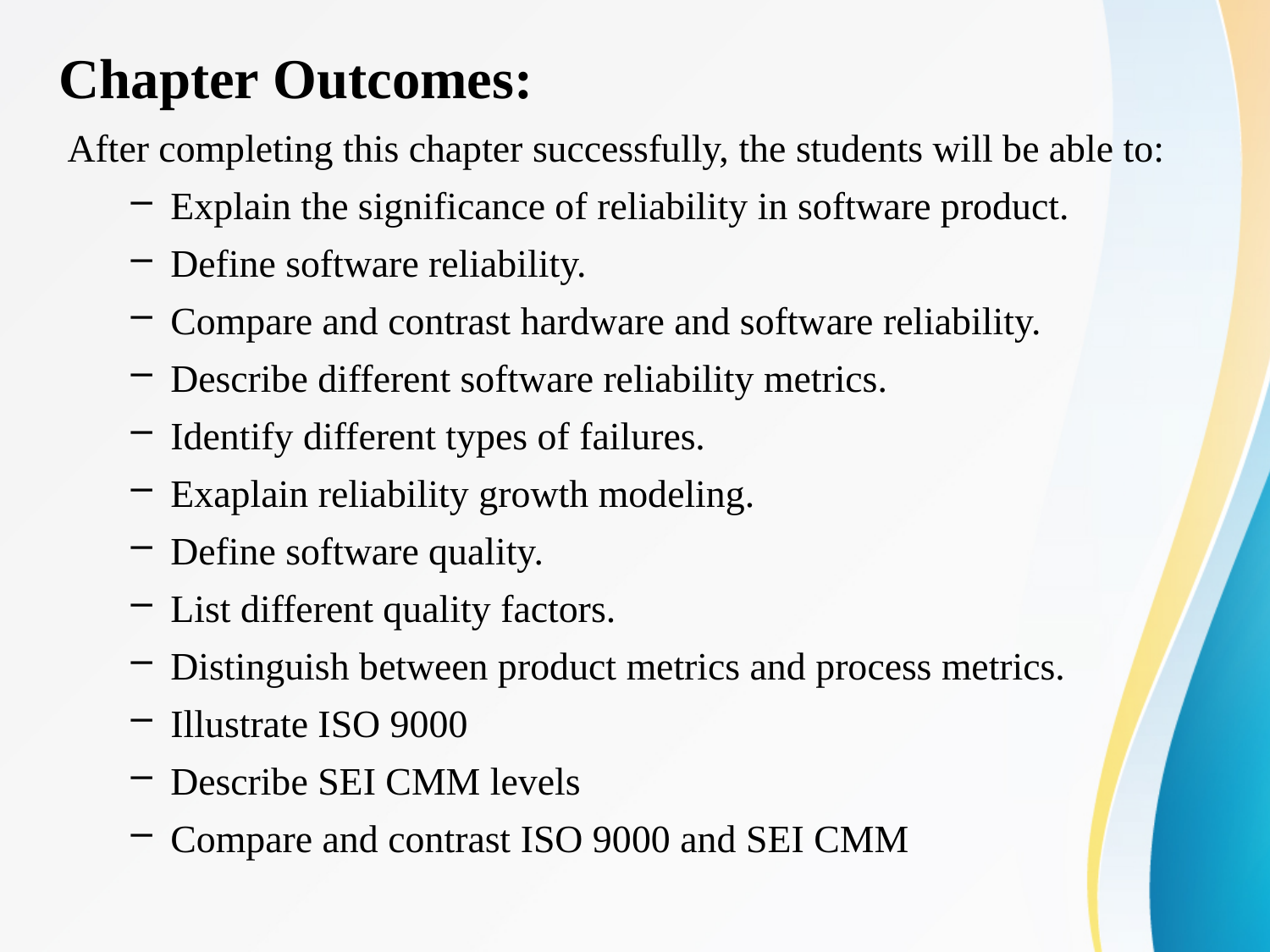

# Chapter Outcomes:
After completing this chapter successfully, the students will be able to:
Explain the significance of reliability in software product.
Define software reliability.
Compare and contrast hardware and software reliability.
Describe different software reliability metrics.
Identify different types of failures.
Exaplain reliability growth modeling.
Define software quality.
List different quality factors.
Distinguish between product metrics and process metrics.
Illustrate ISO 9000
Describe SEI CMM levels
Compare and contrast ISO 9000 and SEI CMM

2